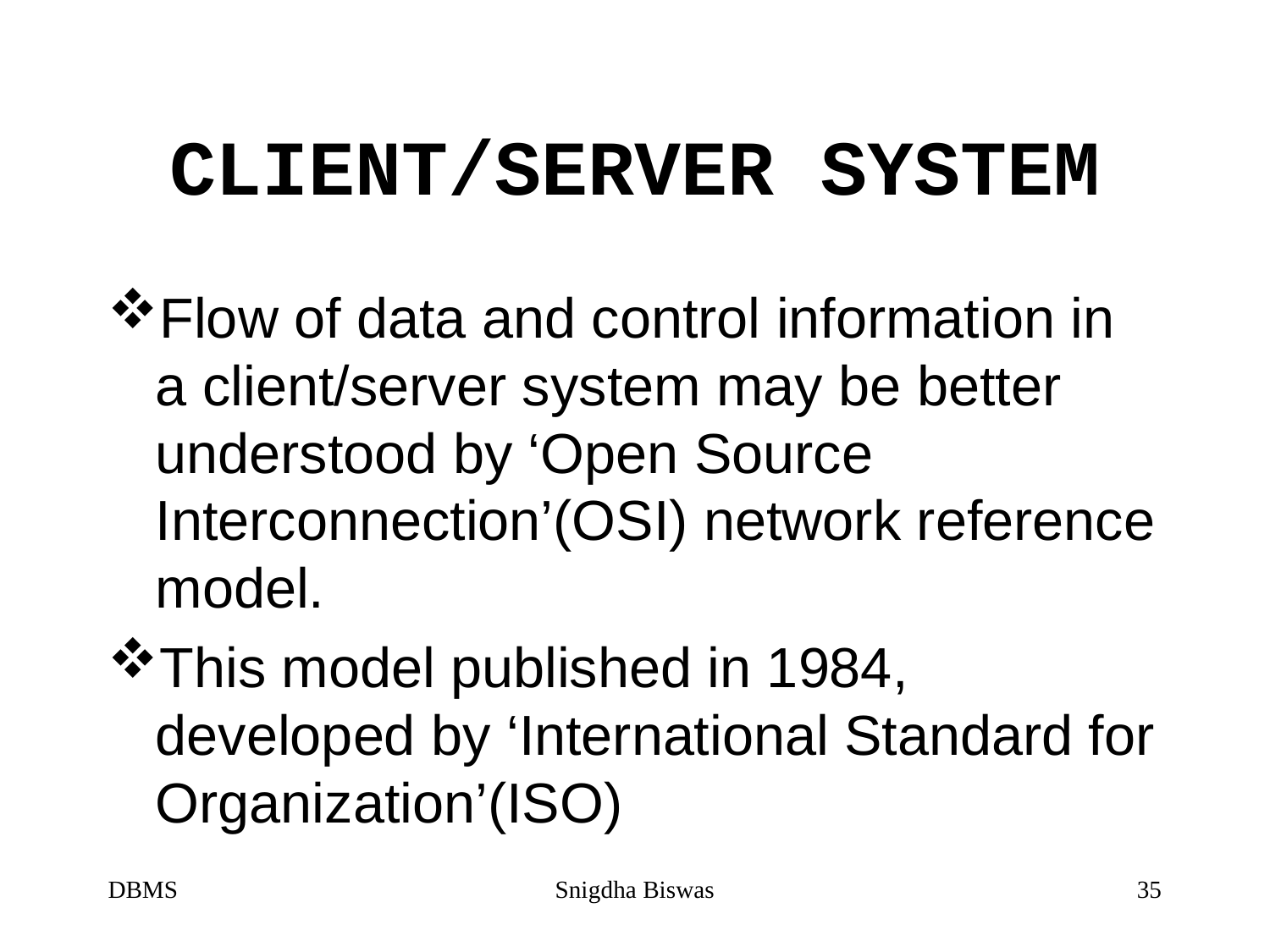

# CLIENT/SERVER SYSTEM
Flow of data and control information in a client/server system may be better understood by ‘Open Source Interconnection’(OSI) network reference model.
This model published in 1984, developed by ‘International Standard for Organization’(ISO)
DBMS
Snigdha Biswas
35